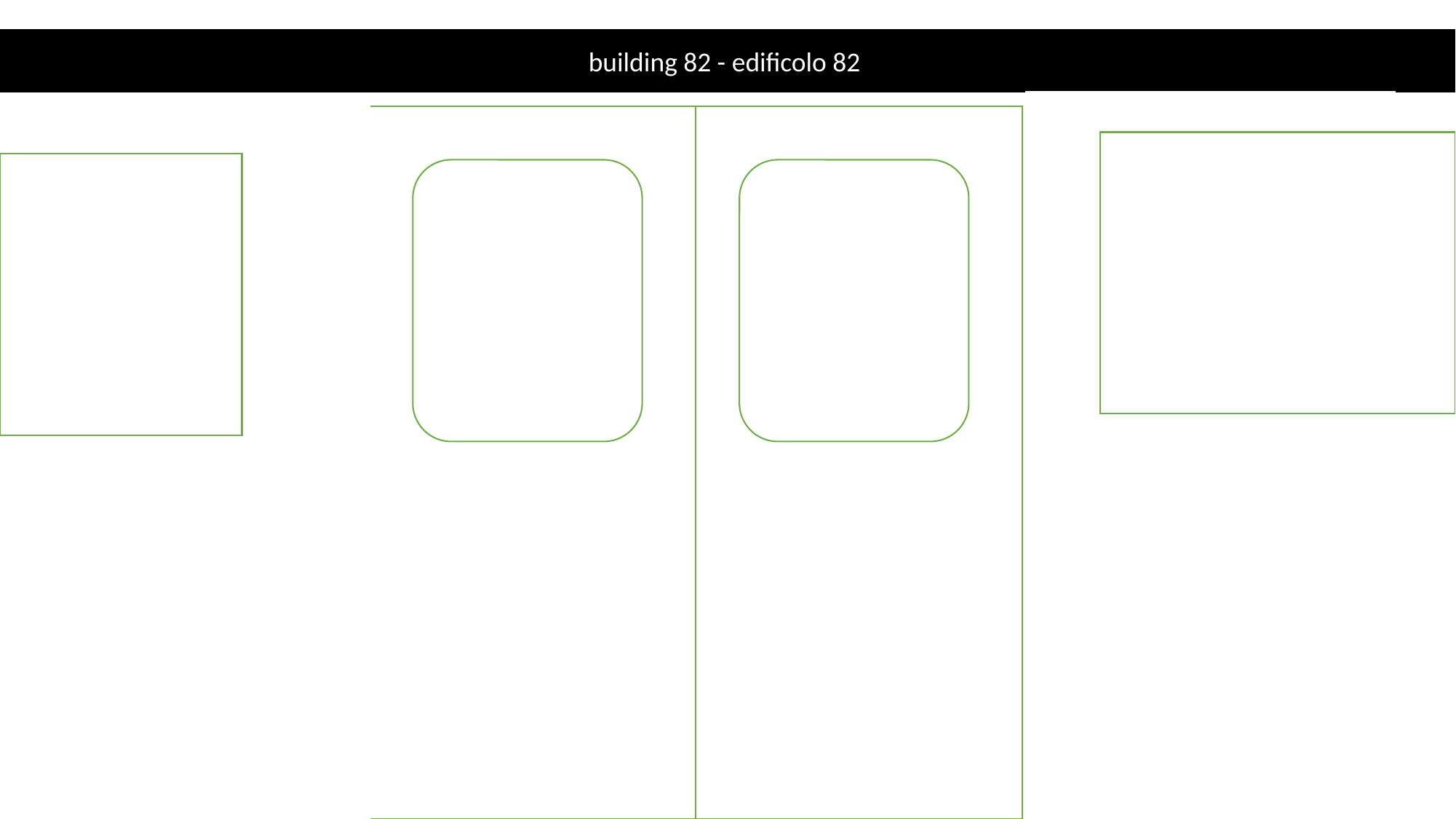

building 82 - edificolo 82

Transit to building 5v via    headquater